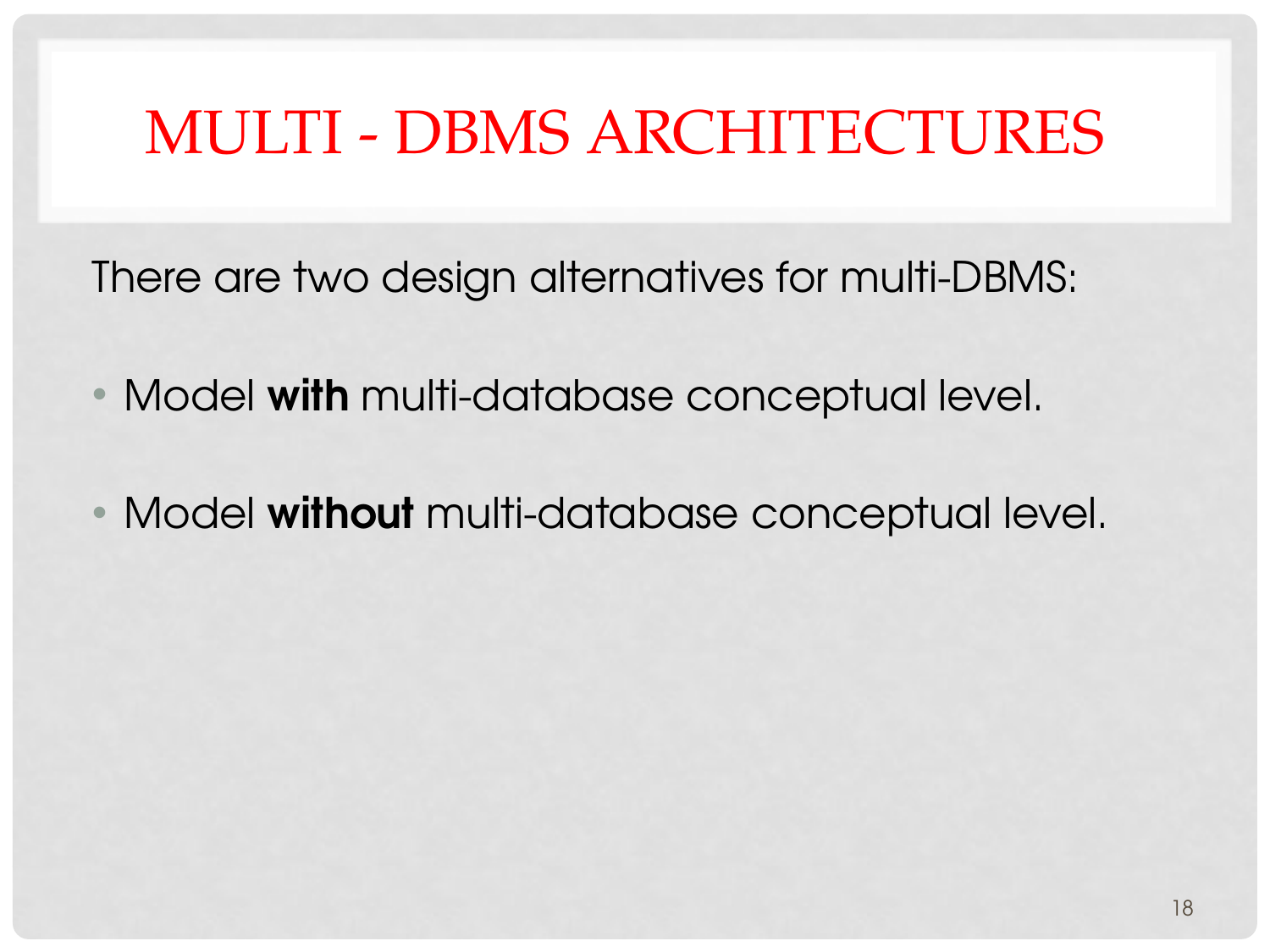

# Multi - DBMS Architectures
There are two design alternatives for multi-DBMS:

Model with multi-database conceptual level.

Model without multi-database conceptual level.

18